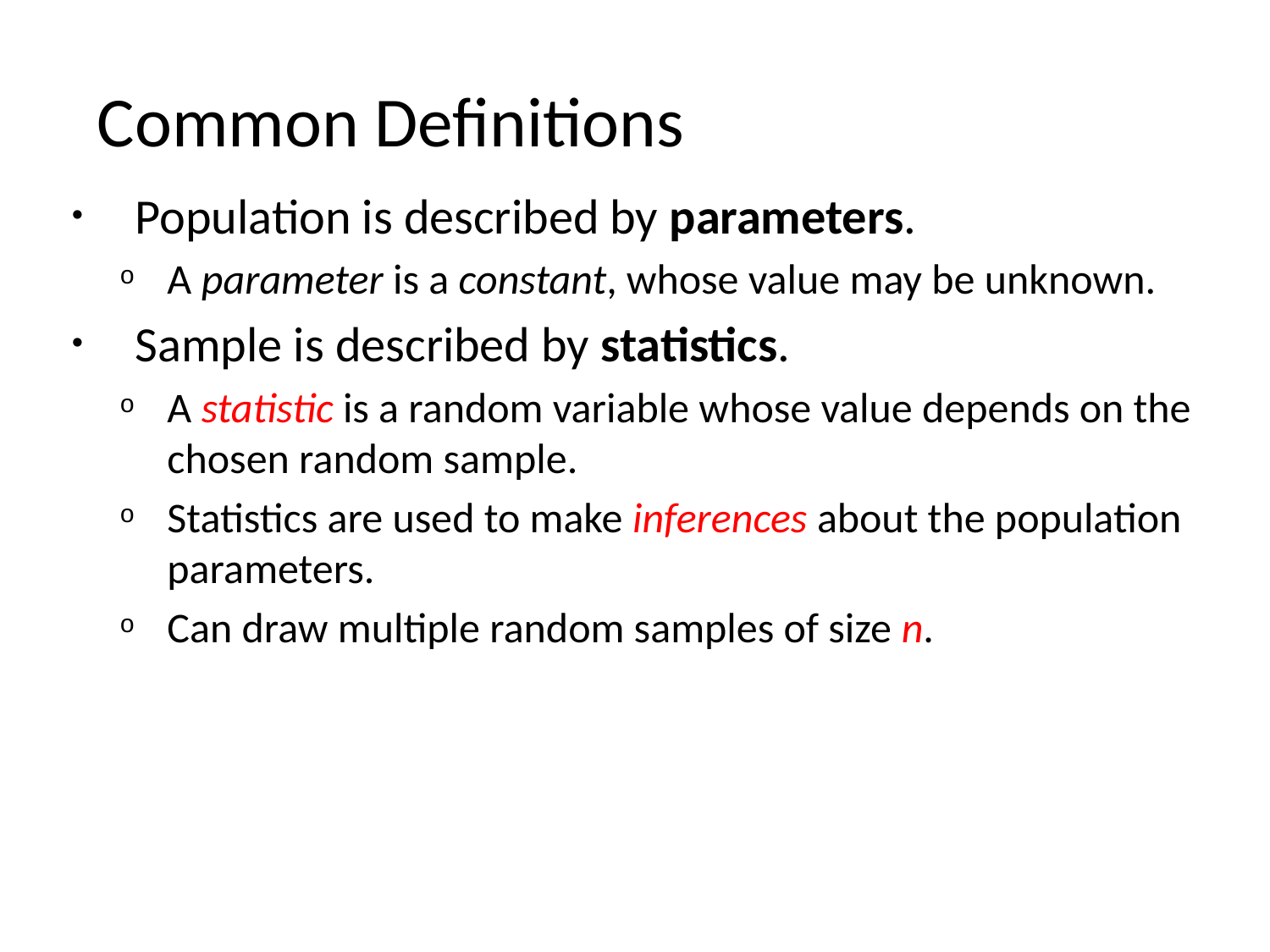

# Common Definitions
Population is described by parameters.
A parameter is a constant, whose value may be unknown.
Sample is described by statistics.
A statistic is a random variable whose value depends on the chosen random sample.
Statistics are used to make inferences about the population parameters.
Can draw multiple random samples of size n.
LO 7.3